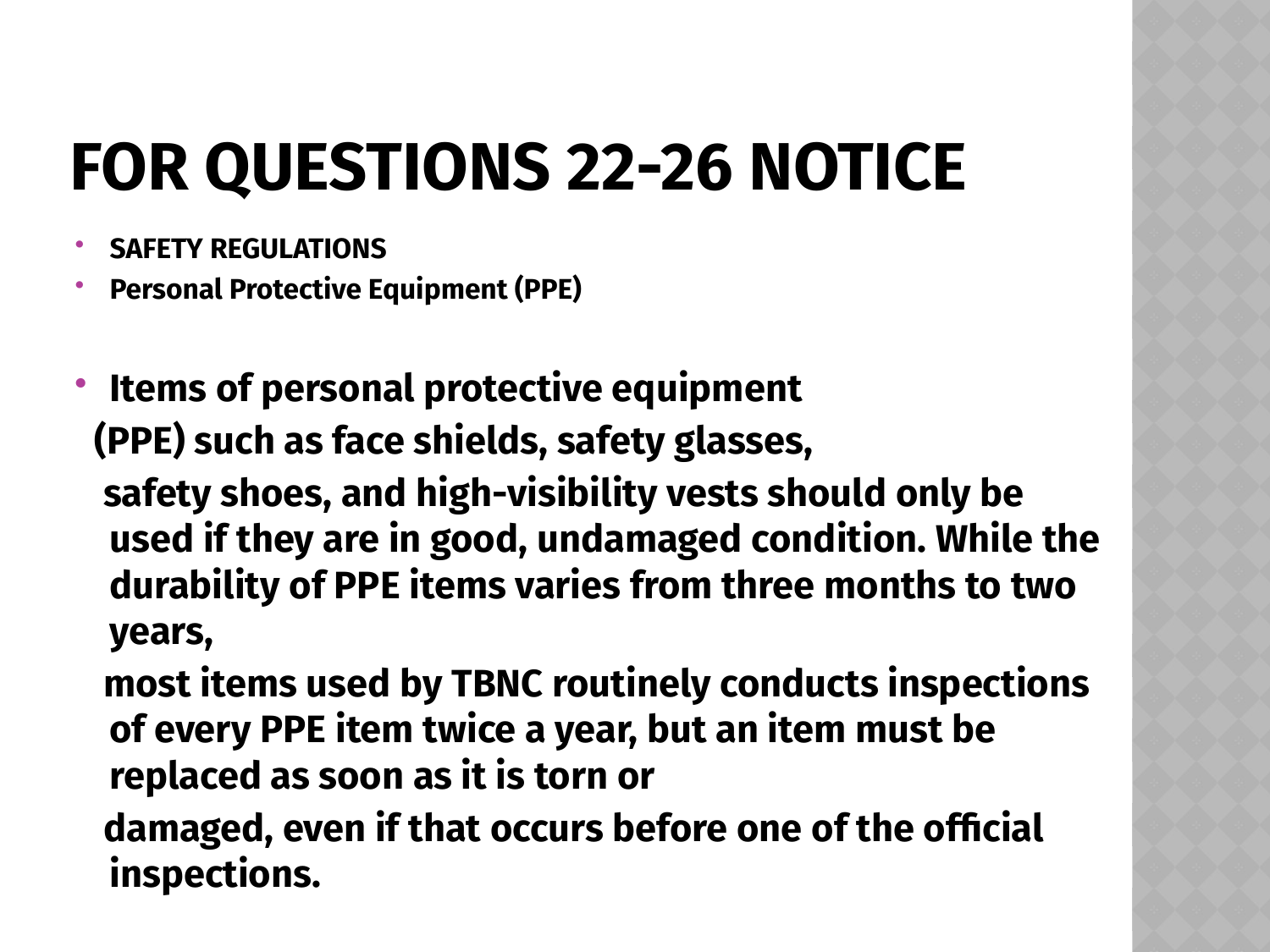

# FOR QUESTIONS 22-26 notice
SAFETY REGULATIONS
Personal Protective Equipment (PPE)

Items of personal protective equipment
  (PPE) such as face shields, safety glasses,
   safety shoes, and high-visibility vests should only be used if they are in good, undamaged condition. While the durability of PPE items varies from three months to two years,
   most items used by TBNC routinely conducts inspections of every PPE item twice a year, but an item must be replaced as soon as it is torn or
   damaged, even if that occurs before one of the official inspections.